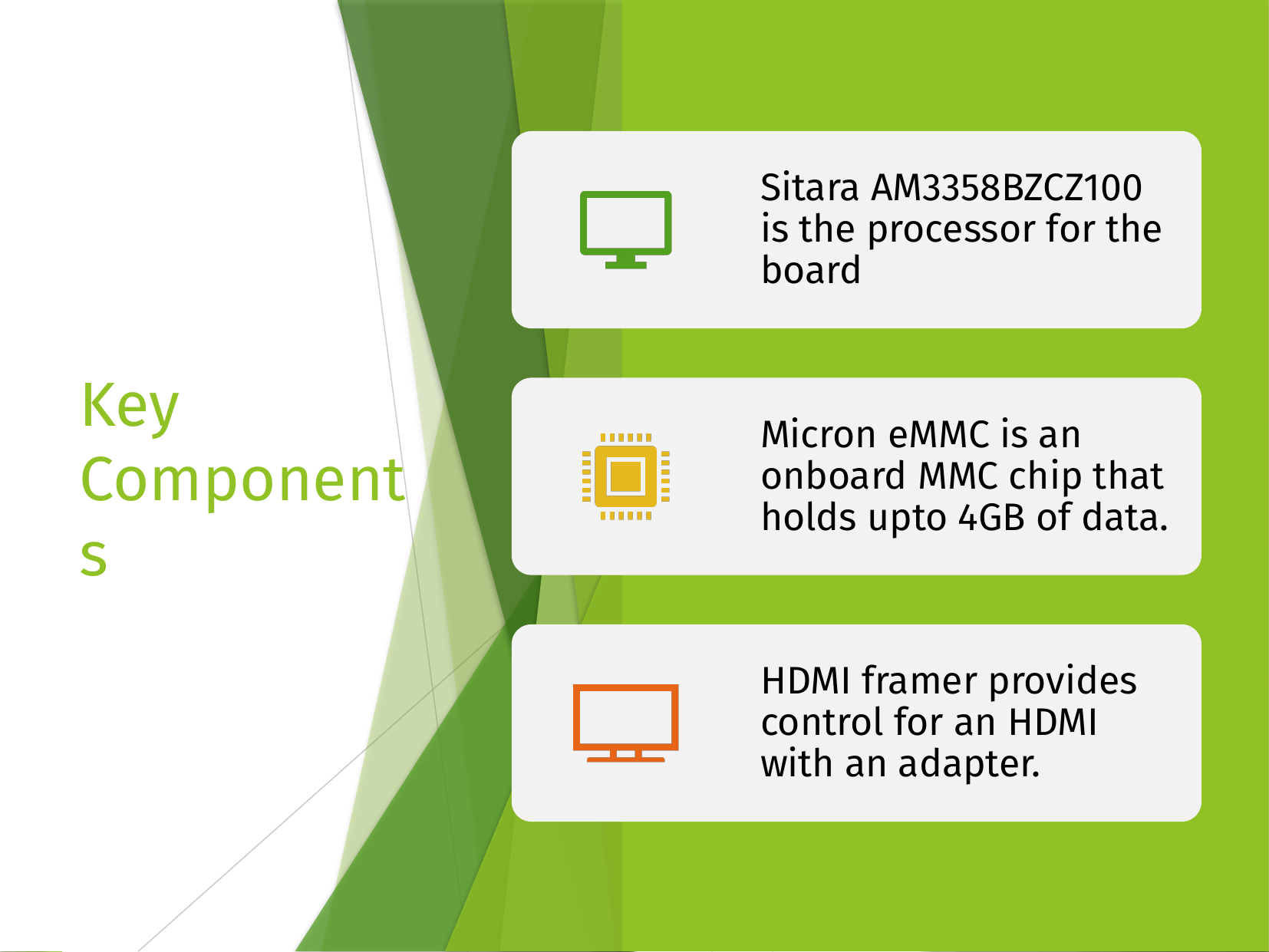

Sitara AM3358BZCZ100 is the processor for the board
Micron eMMC is an onboard MMC chip that holds upto 4GB of data.
HDMI framer provides control for an HDMI with an adapter.
Key Components